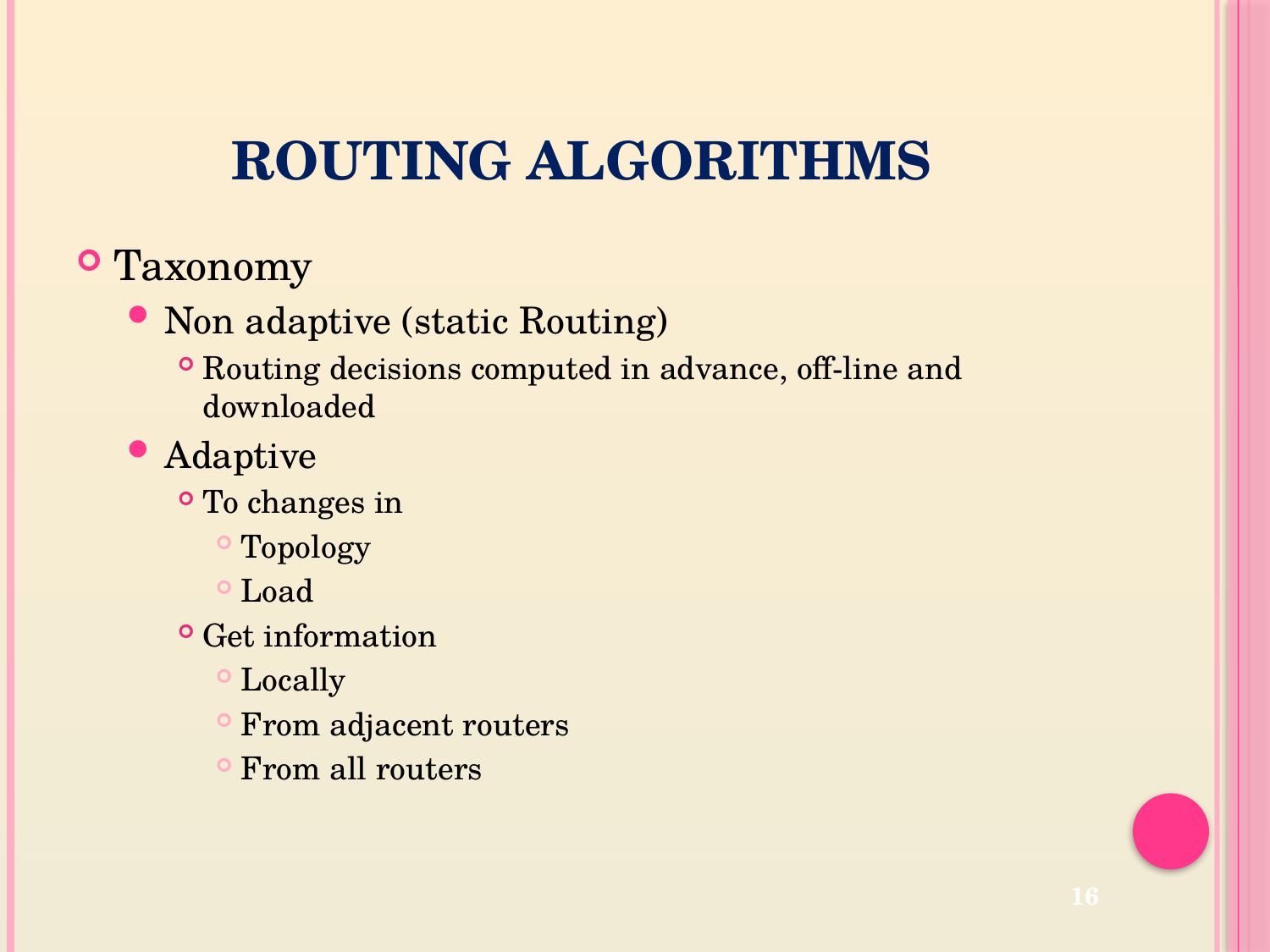

# Routing algorithms
Taxonomy
Non adaptive (static Routing)
Routing decisions computed in advance, off-line and downloaded
Adaptive
To changes in
Topology
Load
Get information
Locally
From adjacent routers
From all routers

16